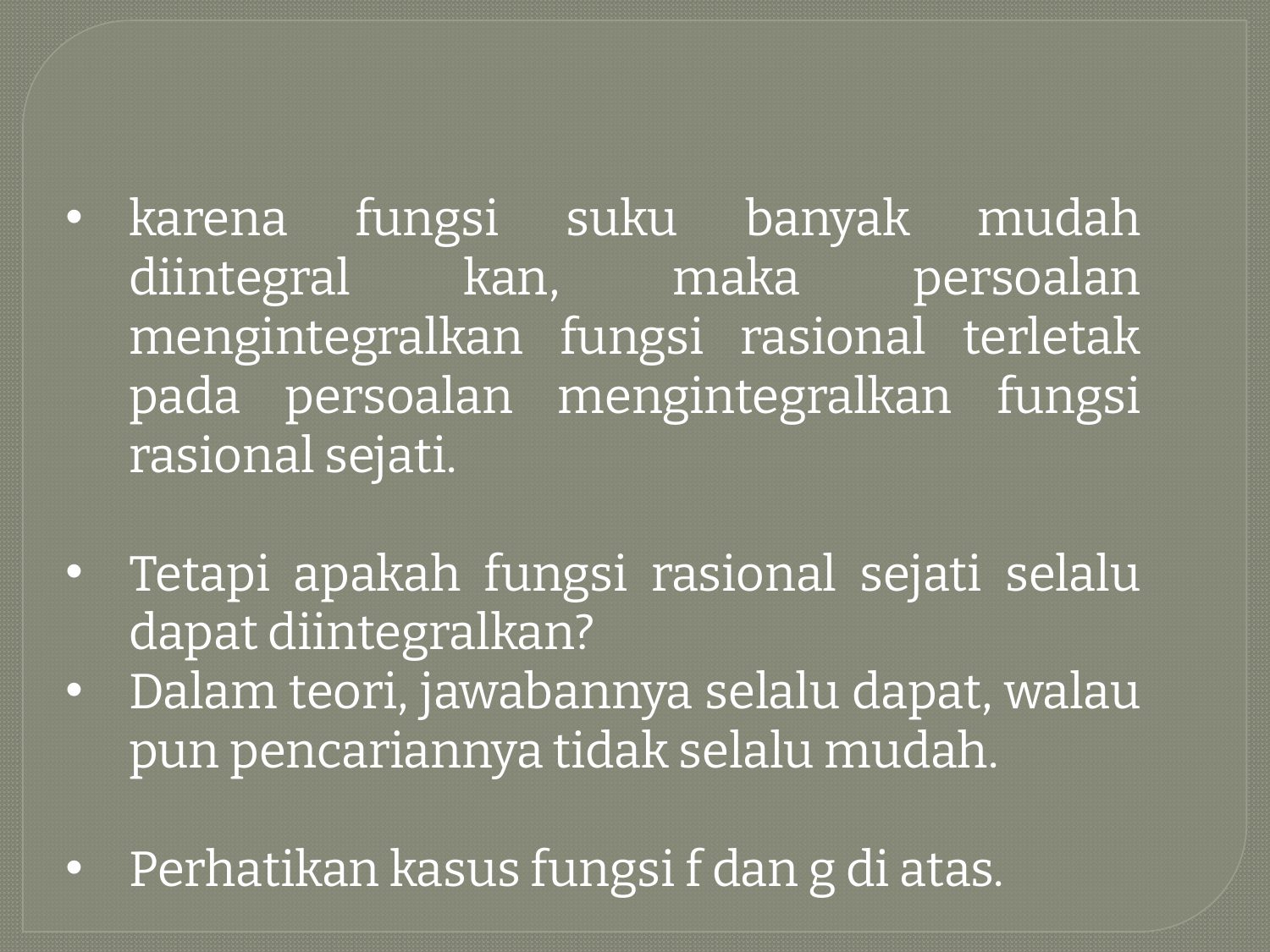

karena fungsi suku banyak mudah diintegral kan, maka persoalan mengintegralkan fungsi rasional terletak pada persoalan mengintegralkan fungsi rasional sejati.

Tetapi apakah fungsi rasional sejati selalu dapat diintegralkan?
Dalam teori, jawabannya selalu dapat, walau pun pencariannya tidak selalu mudah.

Perhatikan kasus fungsi f dan g di atas.